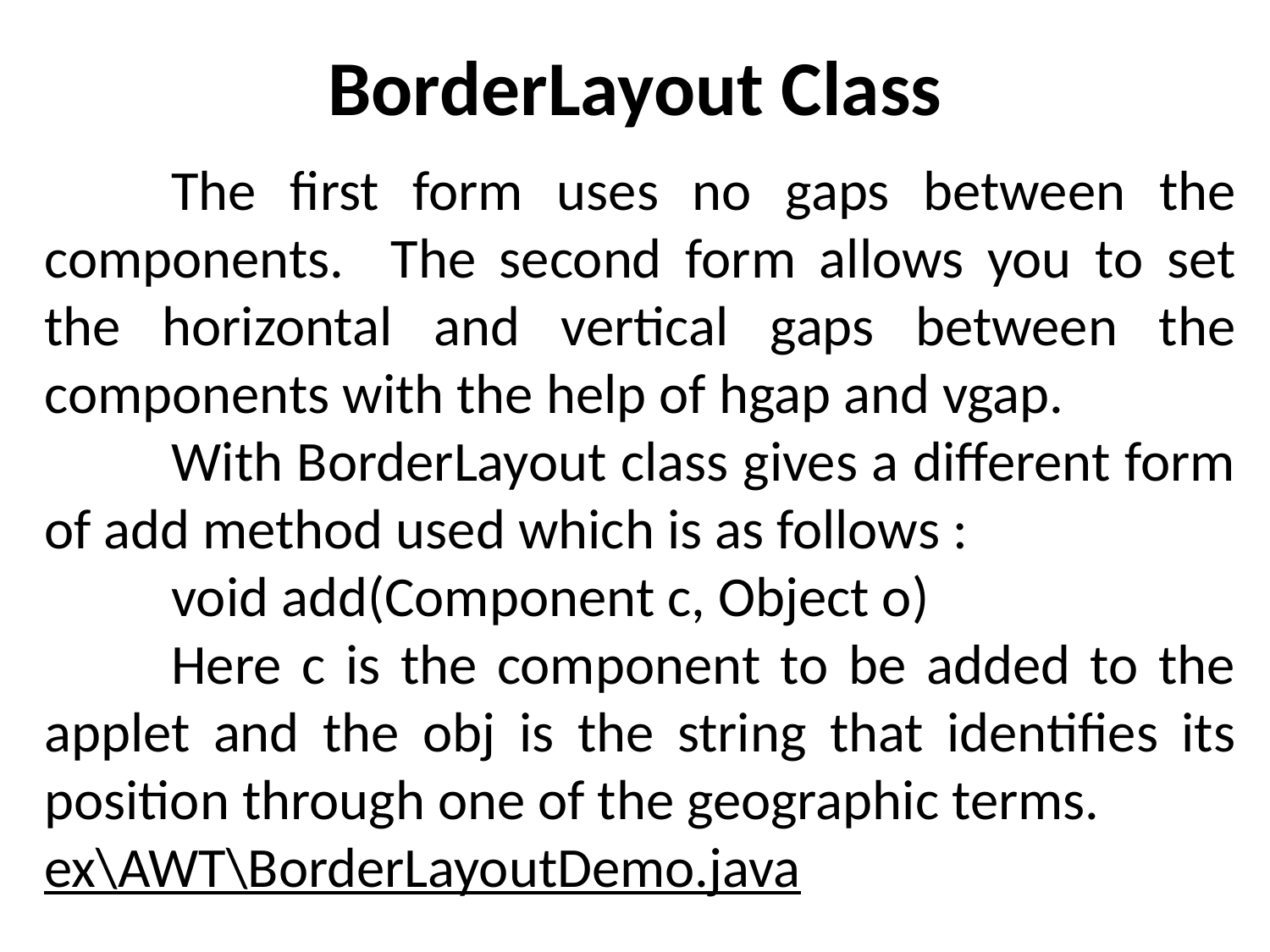

# BorderLayout Class

	The first form uses no gaps between the components.  The second form allows you to set the horizontal and vertical gaps between the components with the help of hgap and vgap.
	With BorderLayout class gives a different form of add method used which is as follows :
	void add(Component c, Object o)
	Here c is the component to be added to the applet and the obj is the string that identifies its position through one of the geographic terms.
ex\AWT\BorderLayoutDemo.java